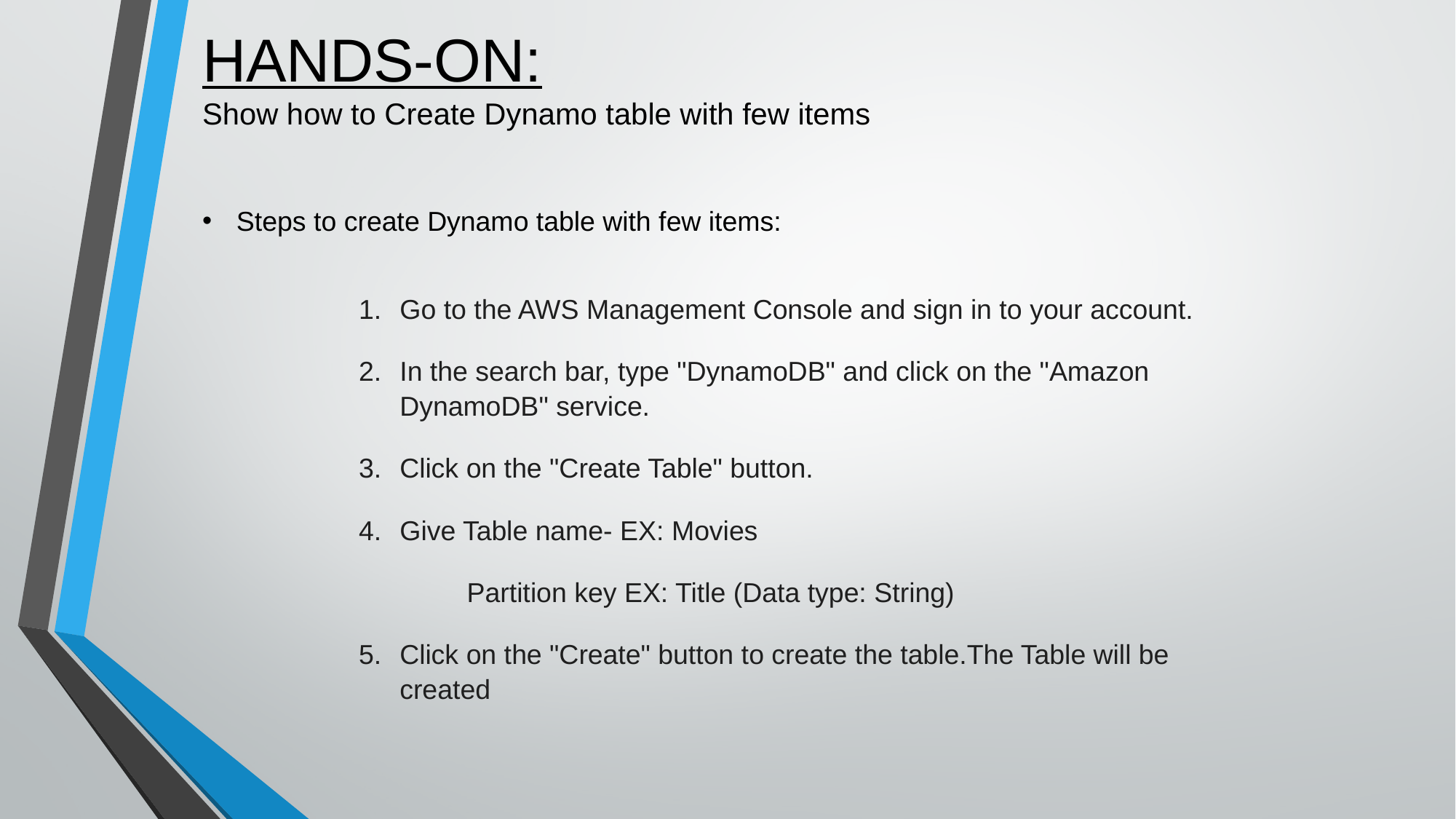

HANDS-ON:
Show how to Create Dynamo table with few items

Steps to create Dynamo table with few items:

Go to the AWS Management Console and sign in to your account.
In the search bar, type "DynamoDB" and click on the "Amazon DynamoDB" service.
Click on the "Create Table" button.
Give Table name- EX: Movies
       Partition key EX: Title (Data type: String)
Click on the "Create" button to create the table.The Table will be created